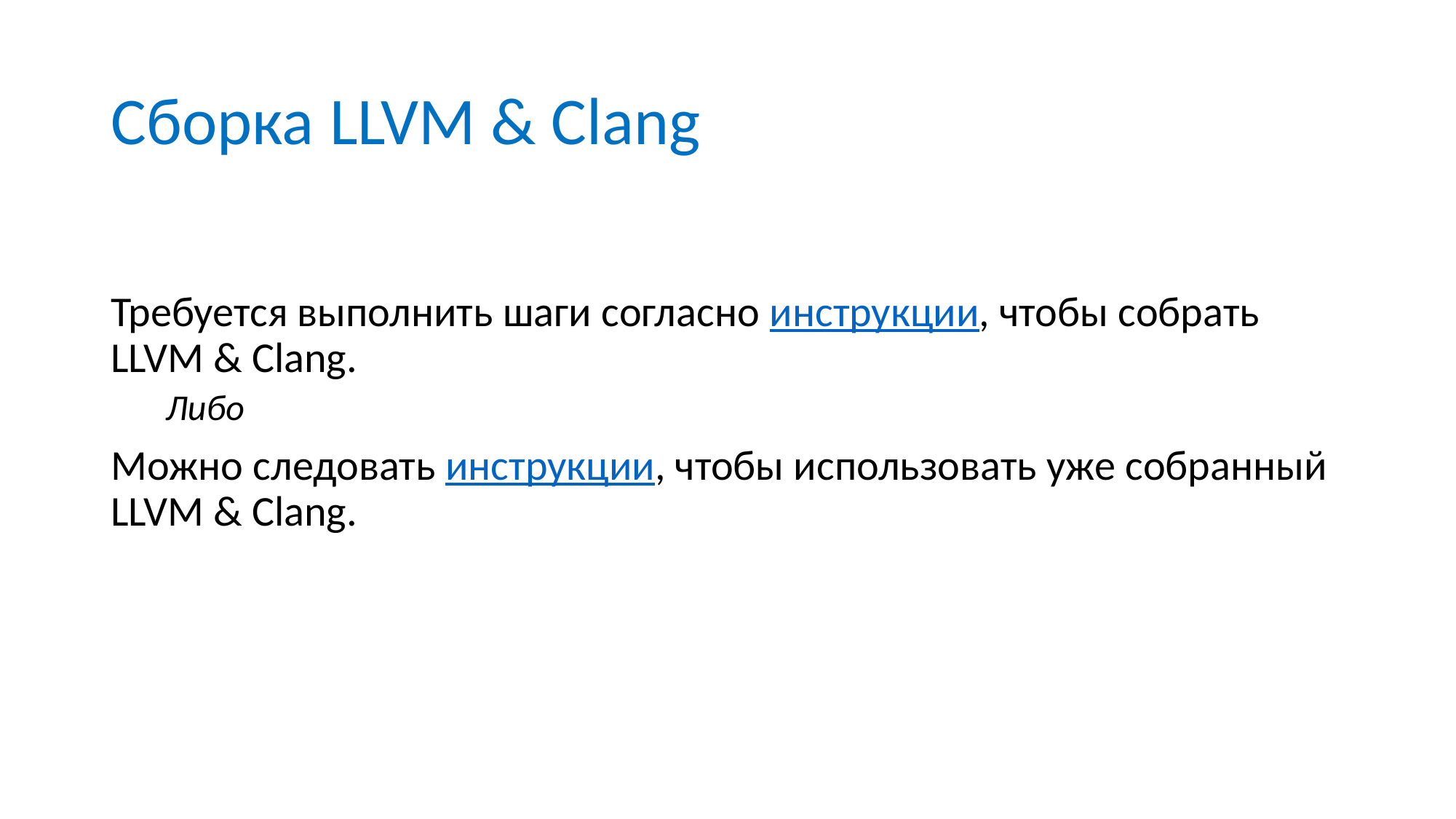

# Сборка LLVM & Clang

Требуется выполнить шаги согласно инструкции, чтобы собрать LLVM & Clang.
Либо
Можно следовать инструкции, чтобы использовать уже собранный LLVM & Clang.